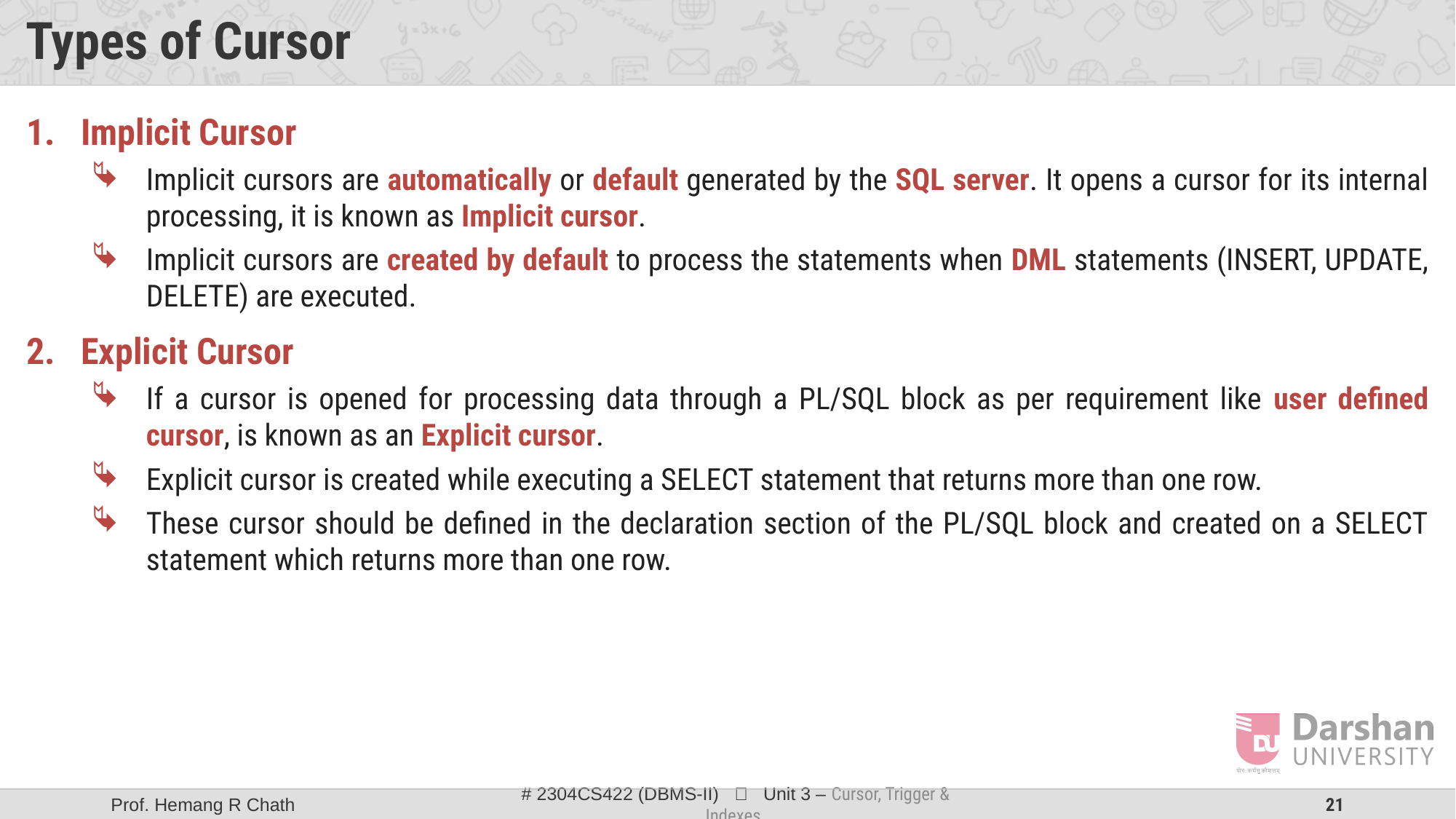

# Types of Cursor
Implicit Cursor
Implicit cursors are automatically or default generated by the SQL server. It opens a cursor for its internal processing, it is known as Implicit cursor.
Implicit cursors are created by default to process the statements when DML statements (INSERT, UPDATE, DELETE) are executed.
Explicit Cursor
If a cursor is opened for processing data through a PL/SQL block as per requirement like user defined cursor, is known as an Explicit cursor.
Explicit cursor is created while executing a SELECT statement that returns more than one row.
These cursor should be defined in the declaration section of the PL/SQL block and created on a SELECT statement which returns more than one row.